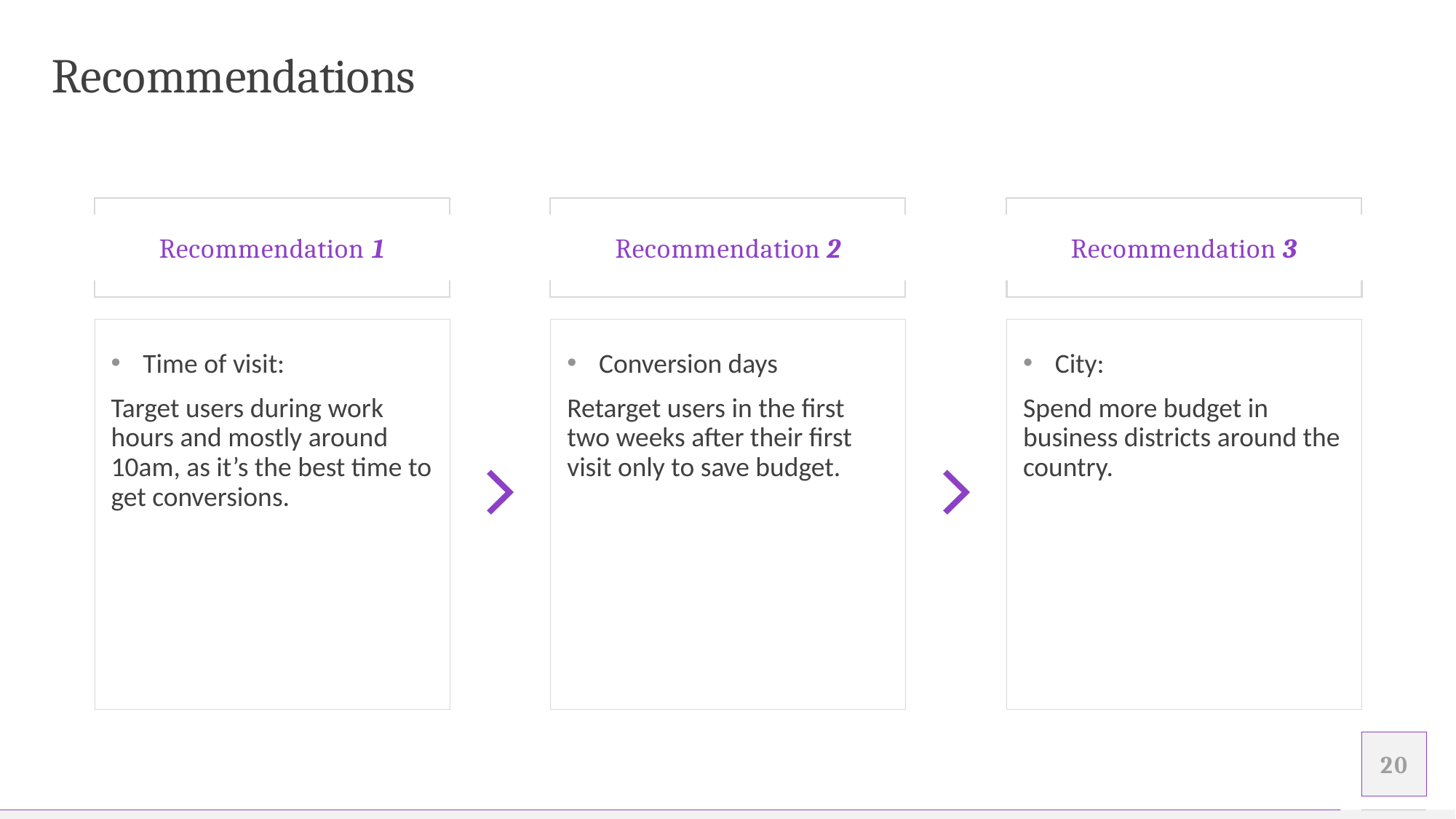

# Recommendations
Recommendation 1
Recommendation 2
Recommendation 3
Time of visit:
Target users during work hours and mostly around 10am, as it’s the best time to get conversions.
Conversion days
Retarget users in the first two weeks after their first visit only to save budget.
City:
Spend more budget in business districts around the country.

20